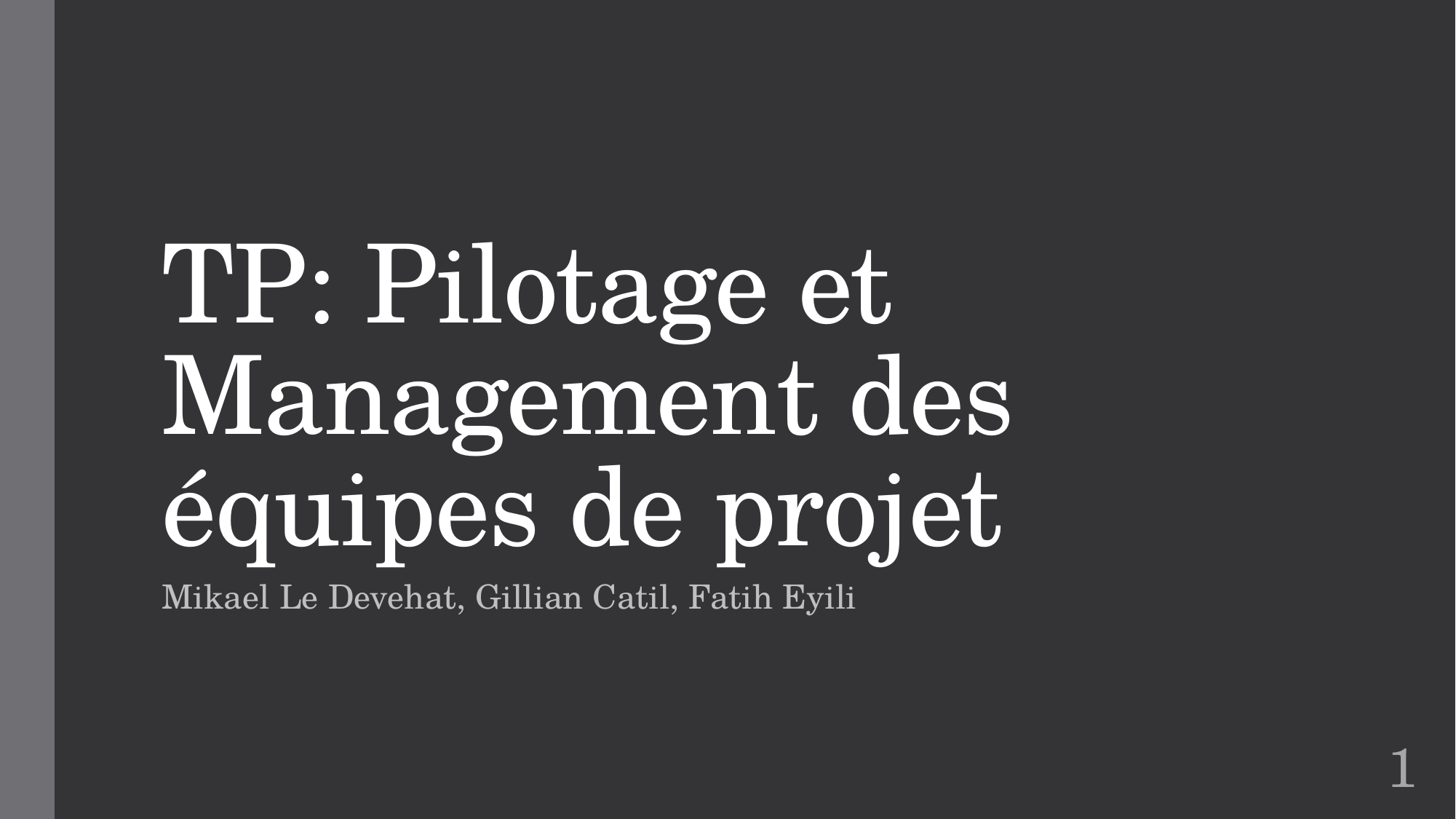

# TP: Pilotage et Management des équipes de projet
Mikael Le Devehat, Gillian Catil, Fatih Eyili
1